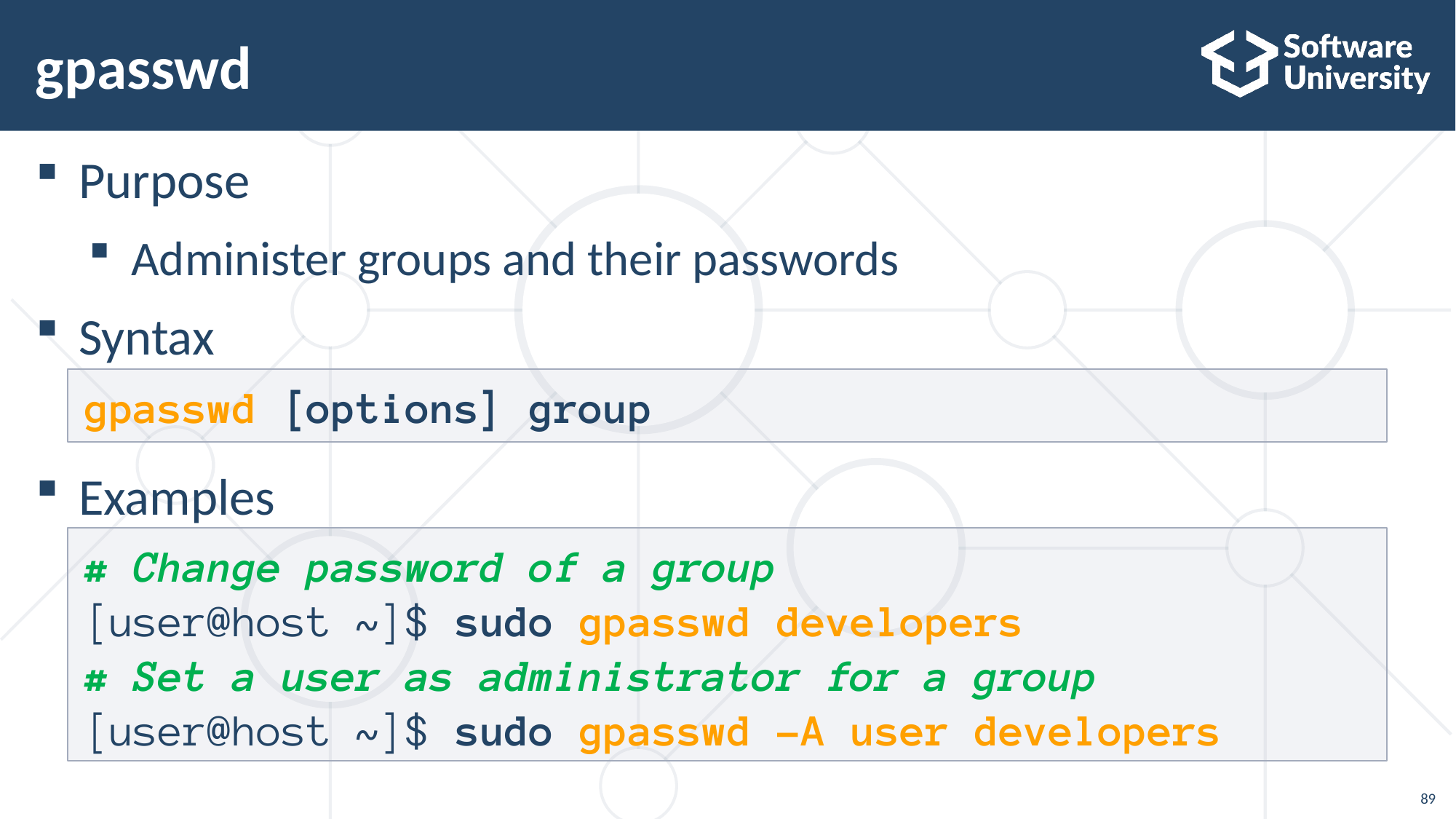

# gpasswd
Purpose
Administer groups and their passwords
Syntax

Examples

gpasswd [options] group
# Change password of a group
[user@host ~]$ sudo gpasswd developers
# Set a user as administrator for a group
[user@host ~]$ sudo gpasswd -A user developers
89